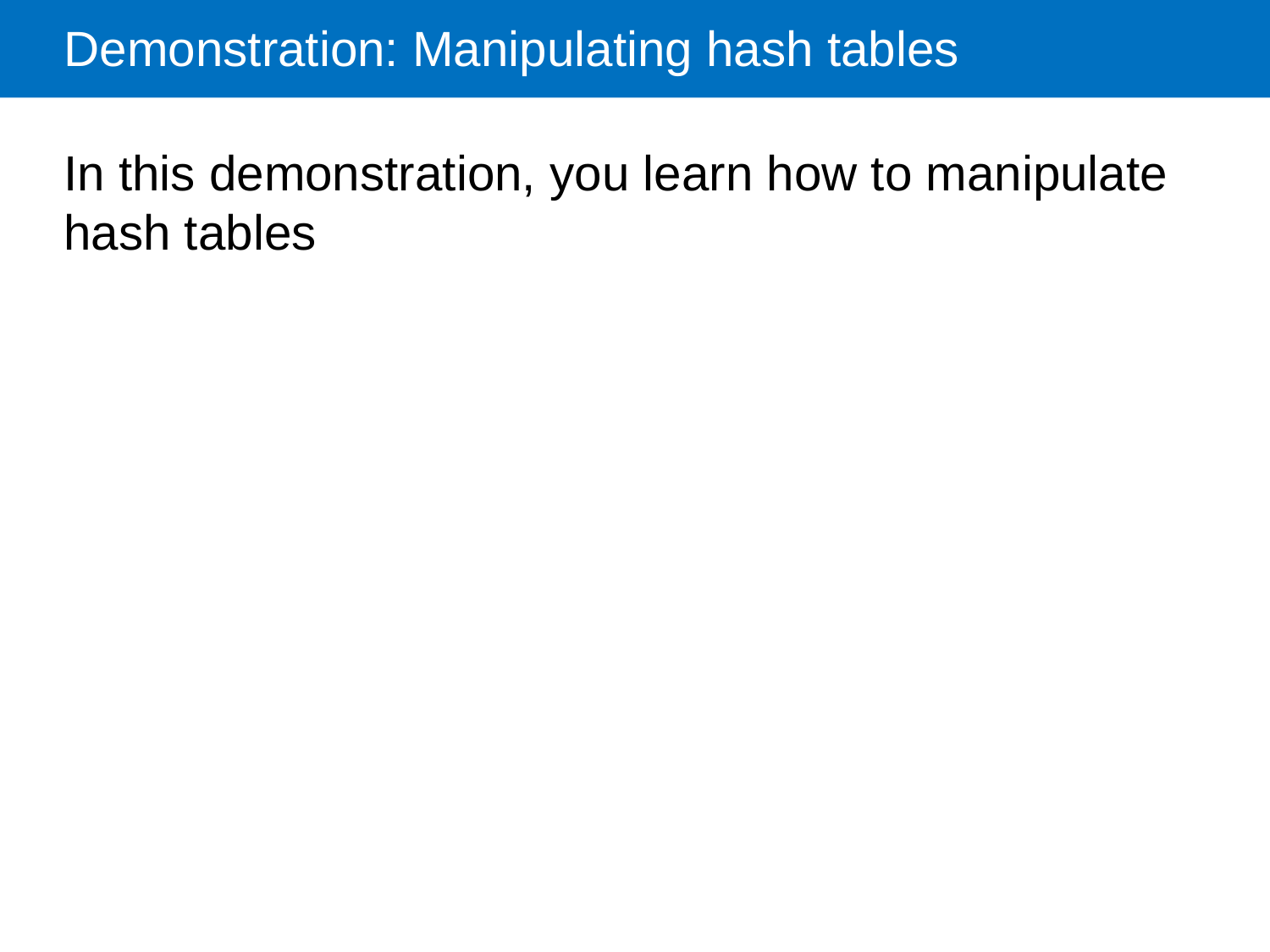

# Demonstration: Manipulating hash tables
In this demonstration, you learn how to manipulate hash tables